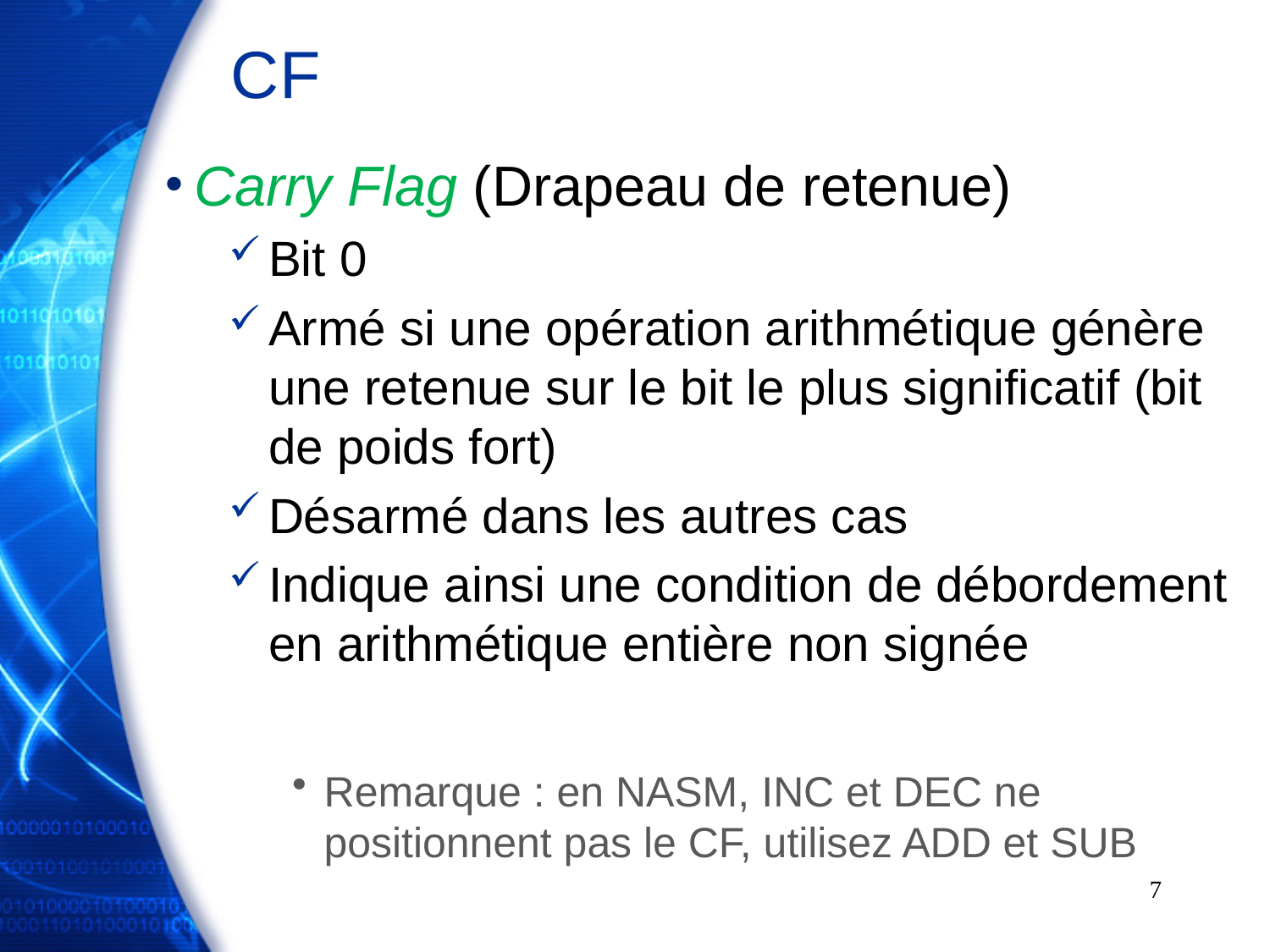

# CF
Carry Flag (Drapeau de retenue)
Bit 0
Armé si une opération arithmétique génère une retenue sur le bit le plus significatif (bit de poids fort)
Désarmé dans les autres cas
Indique ainsi une condition de débordement en arithmétique entière non signée

Remarque : en NASM, INC et DEC ne positionnent pas le CF, utilisez ADD et SUB
7